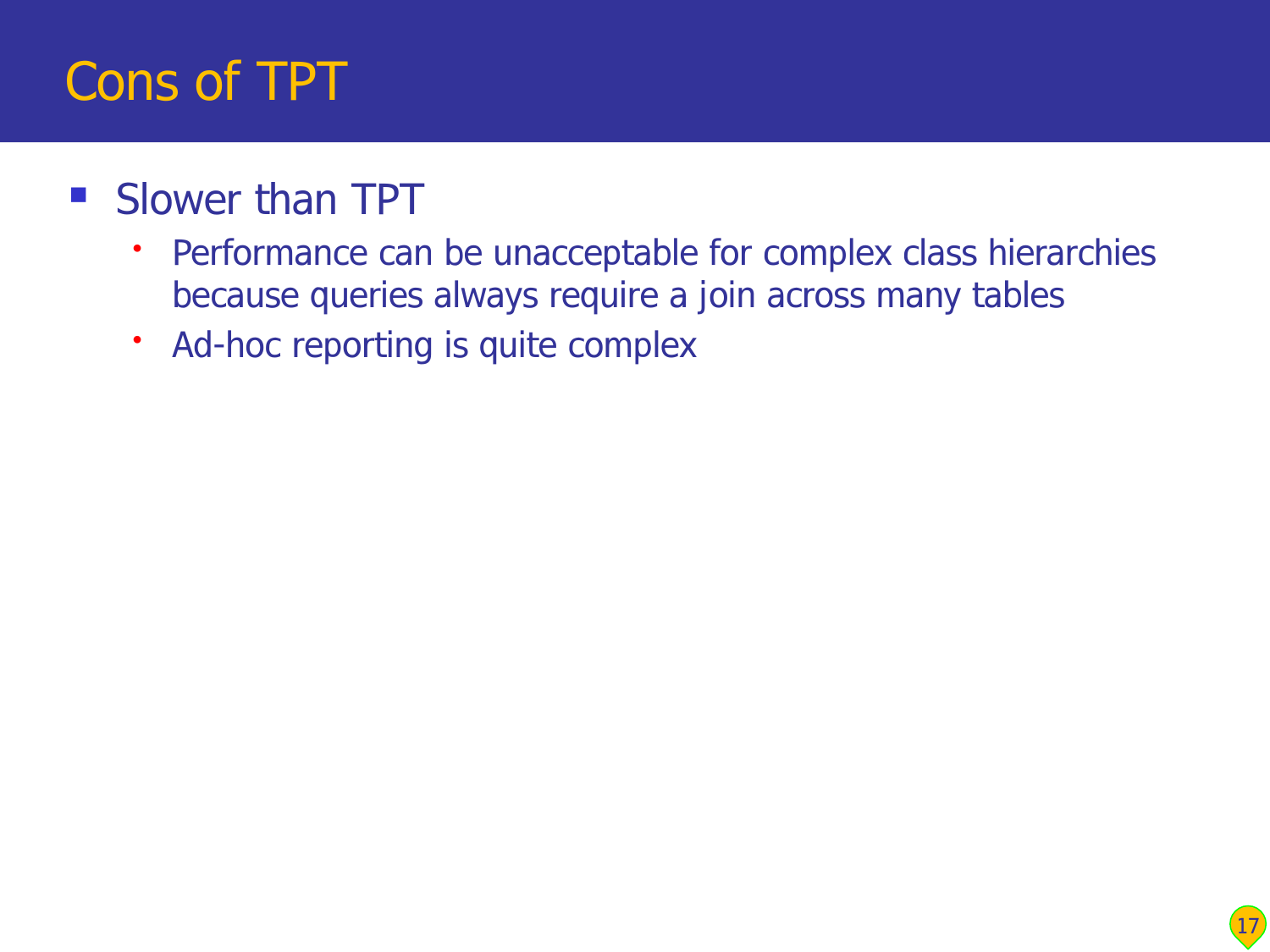

# Cons of TPT
Slower than TPT
Performance can be unacceptable for complex class hierarchies because queries always require a join across many tables
Ad-hoc reporting is quite complex
17